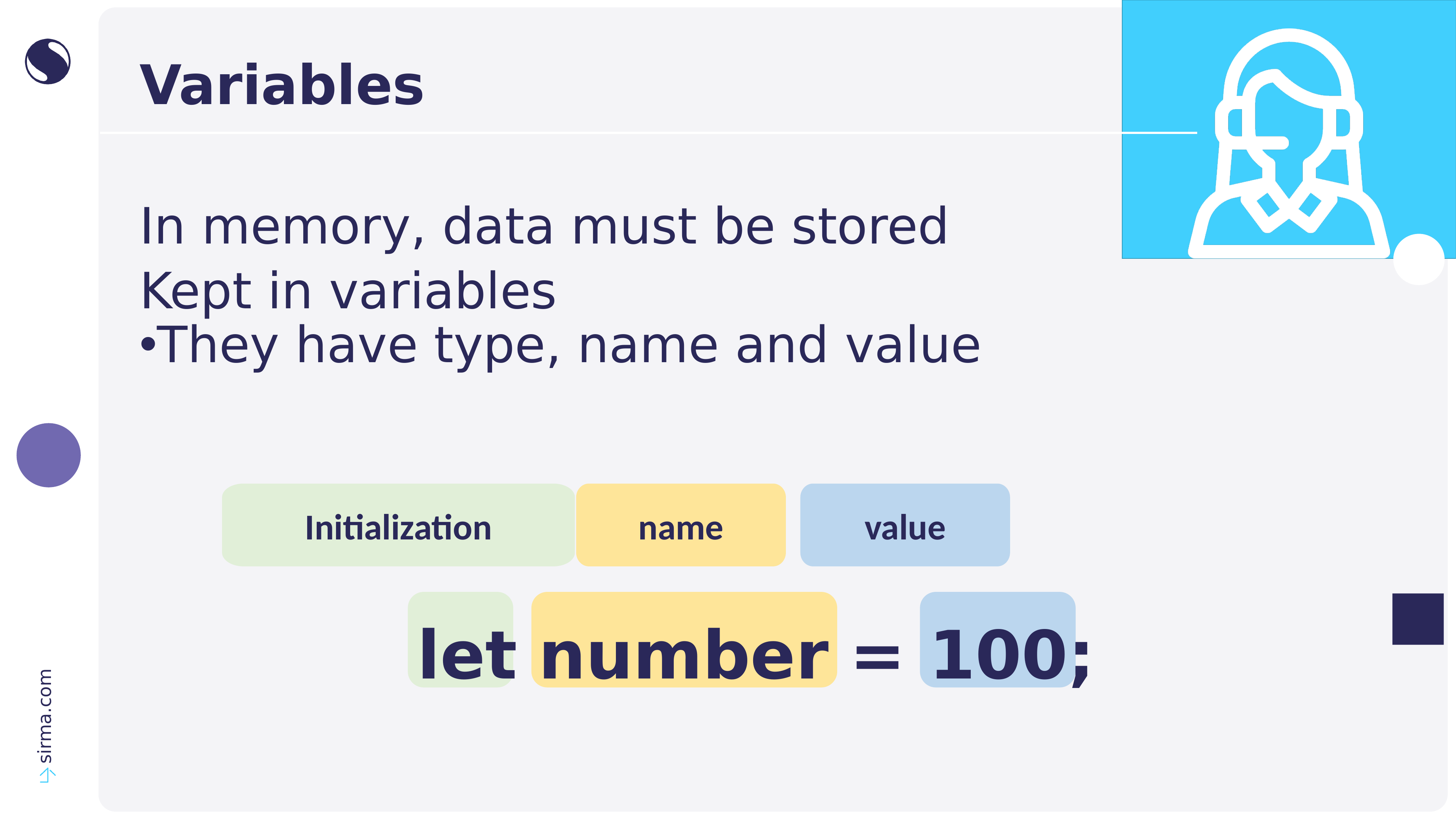

# Variables
In memory, data must be stored
Kept in variables
They have type, name and value

let number = 100;
Initialization
name
value